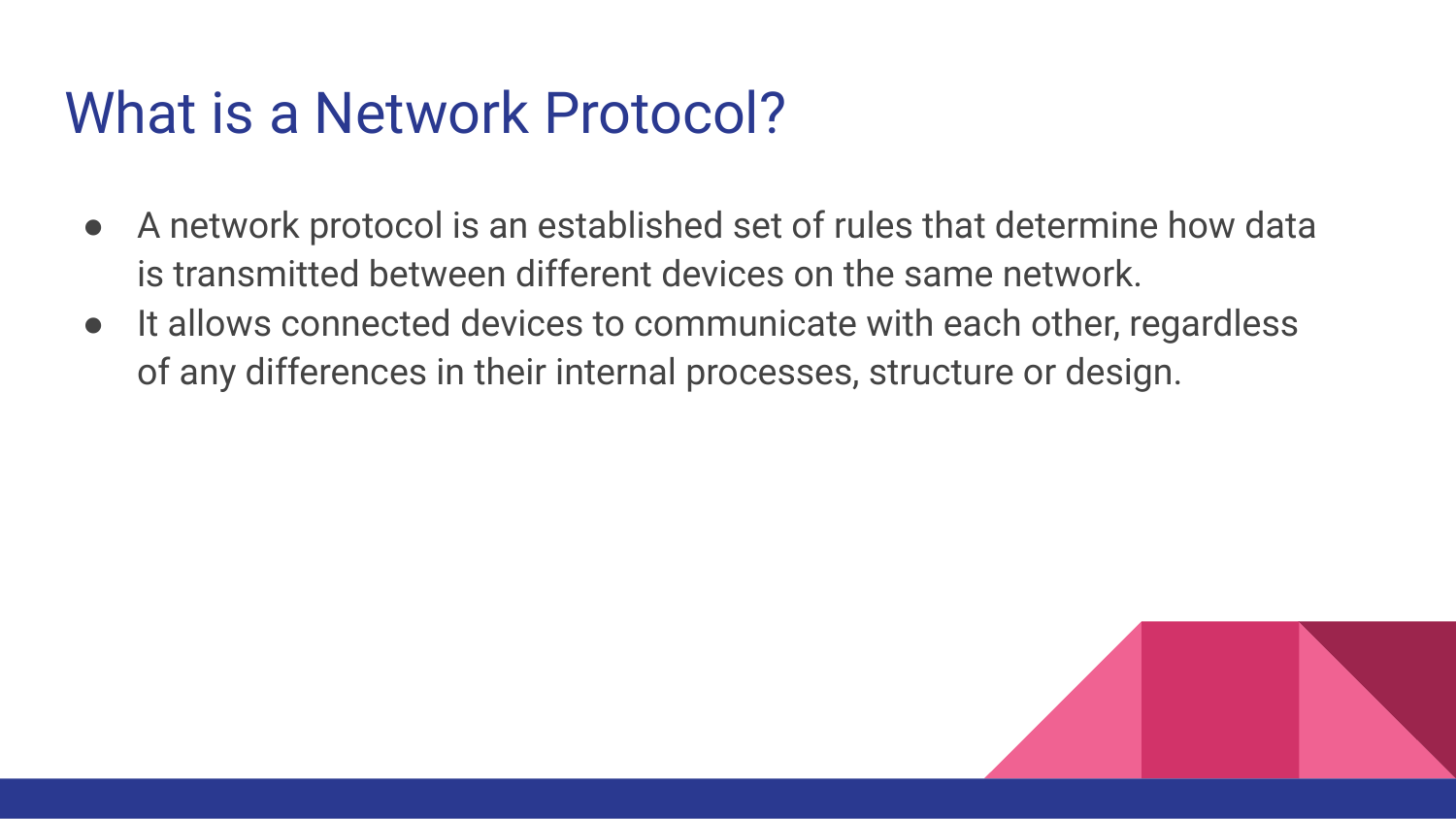

# What is a Network Protocol?
A network protocol is an established set of rules that determine how data is transmitted between different devices on the same network.
It allows connected devices to communicate with each other, regardless of any differences in their internal processes, structure or design.